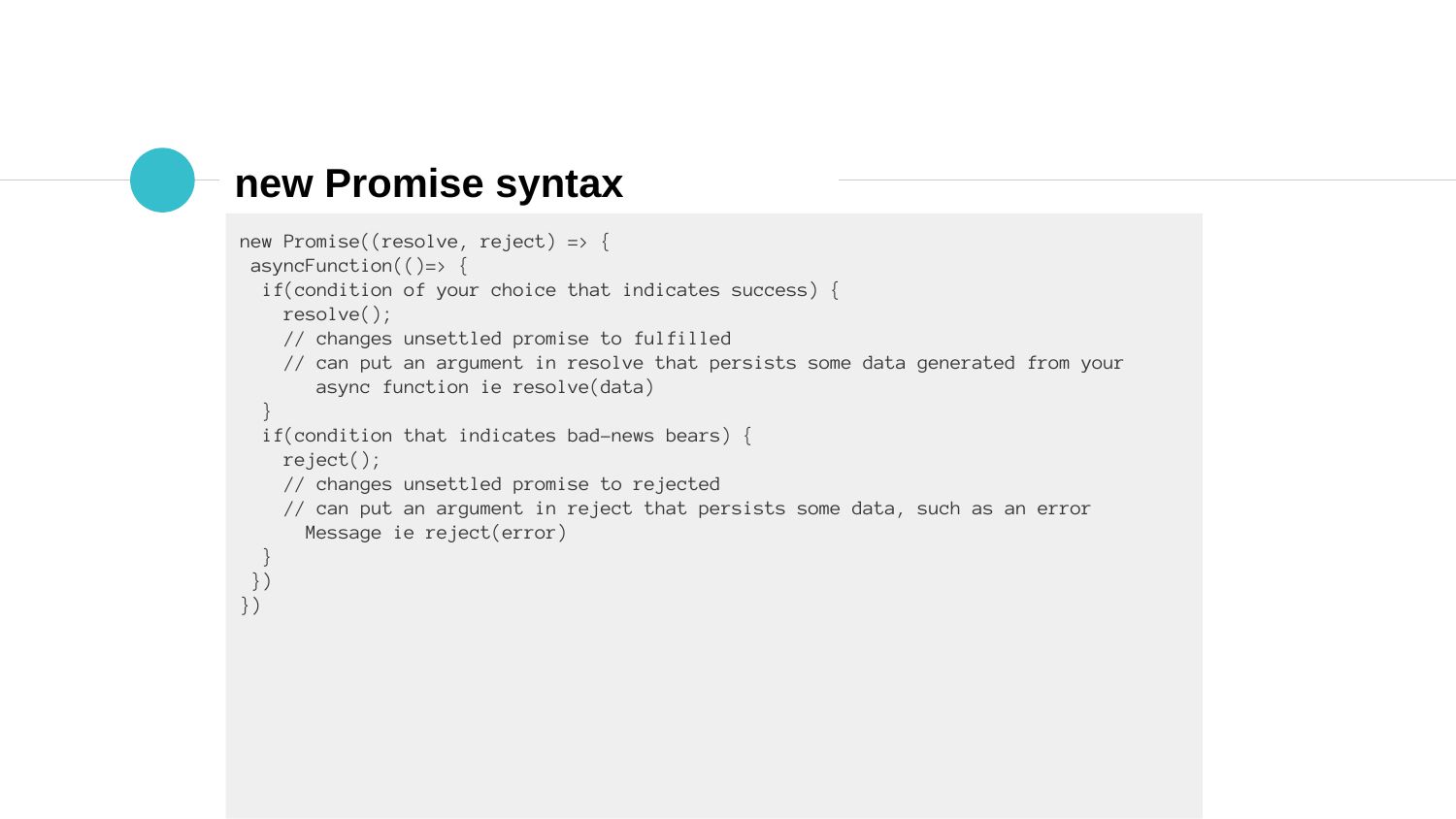

# new Promise syntax
new Promise((resolve, reject) => {
 asyncFunction(()=> {
  if(condition of your choice that indicates success) {
    resolve();
    // changes unsettled promise to fulfilled
    // can put an argument in resolve that persists some data generated from your
       async function ie resolve(data)
  }
  if(condition that indicates bad-news bears) {
    reject();
    // changes unsettled promise to rejected
    // can put an argument in reject that persists some data, such as an error
      Message ie reject(error)
  }
 })
})